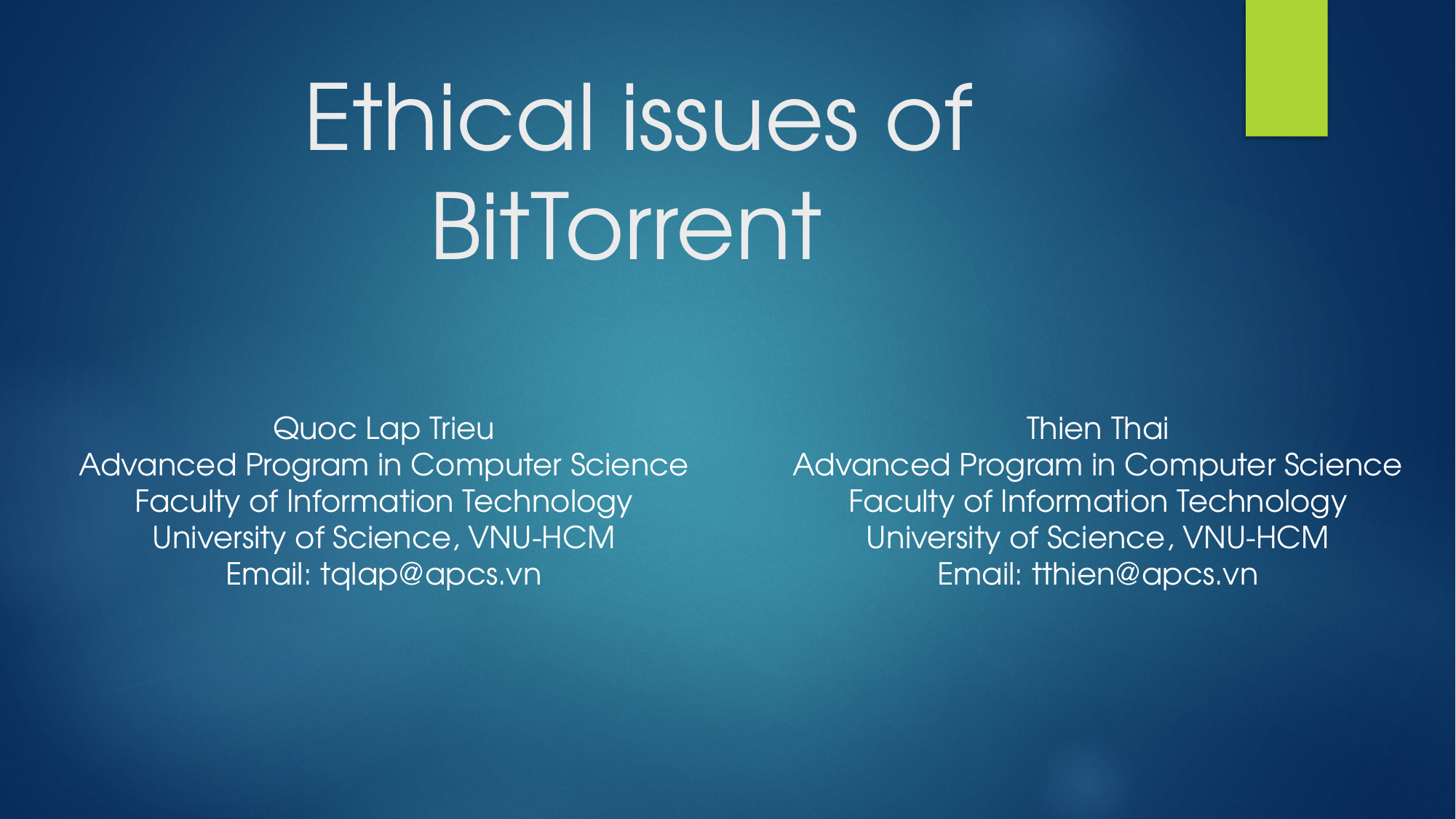

# Ethical issues of BitTorrent
Quoc Lap Trieu
Advanced Program in Computer Science
Faculty of Information Technology
University of Science, VNU-HCM
Email: tqlap@apcs.vn
Thien Thai
Advanced Program in Computer Science
Faculty of Information Technology
University of Science, VNU-HCM
Email: tthien@apcs.vn